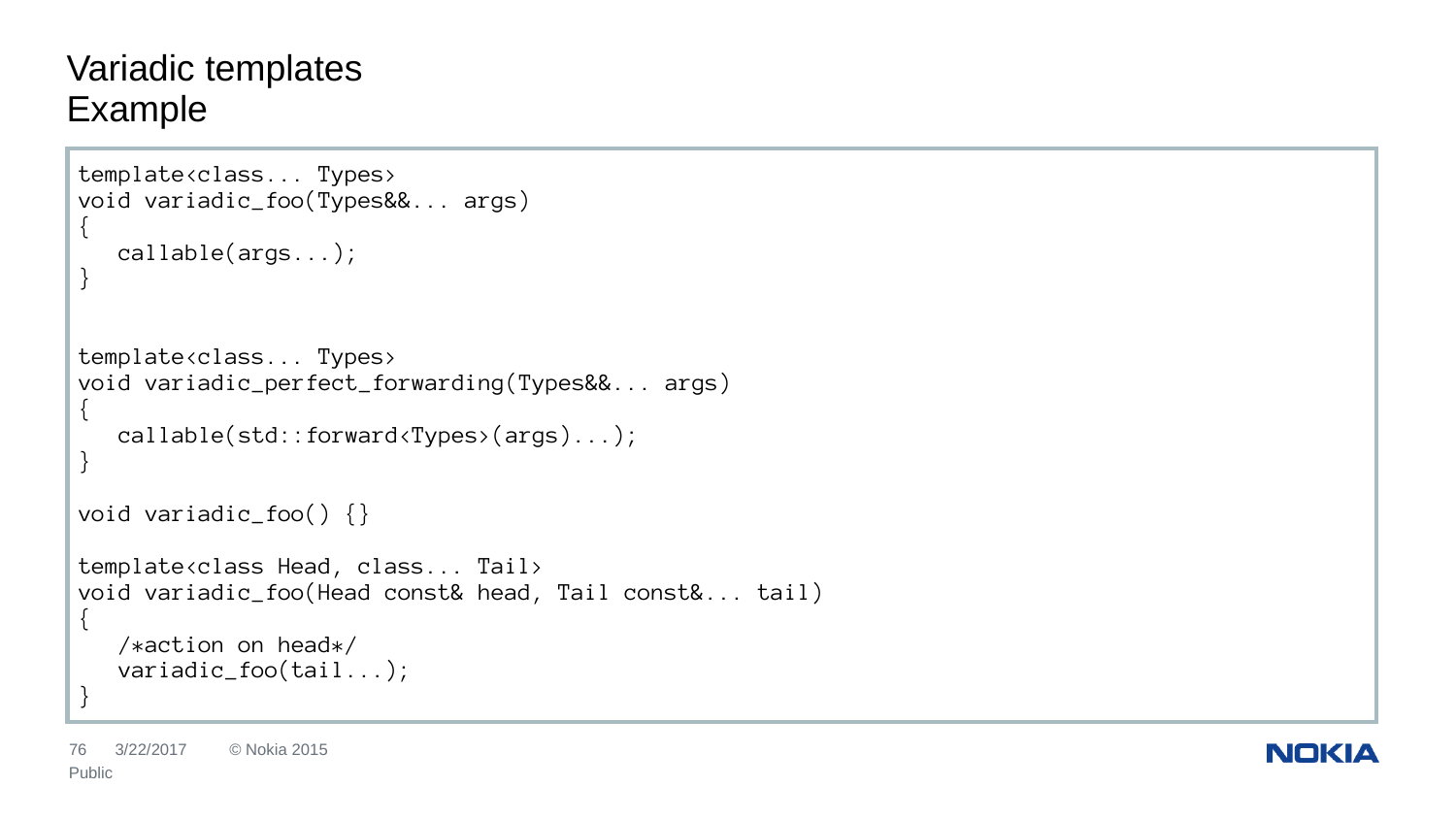

Variadic templates
Example
template<class... Types>
void variadic_foo(Types&&... args)
{
   callable(args...);
}

template<class... Types>
void variadic_perfect_forwarding(Types&&... args)
{
   callable(std::forward<Types>(args)...);
}

void variadic_foo() {}

template<class Head, class... Tail>
void variadic_foo(Head const& head, Tail const&... tail)
{
   /*action on head*/
   variadic_foo(tail...);
}